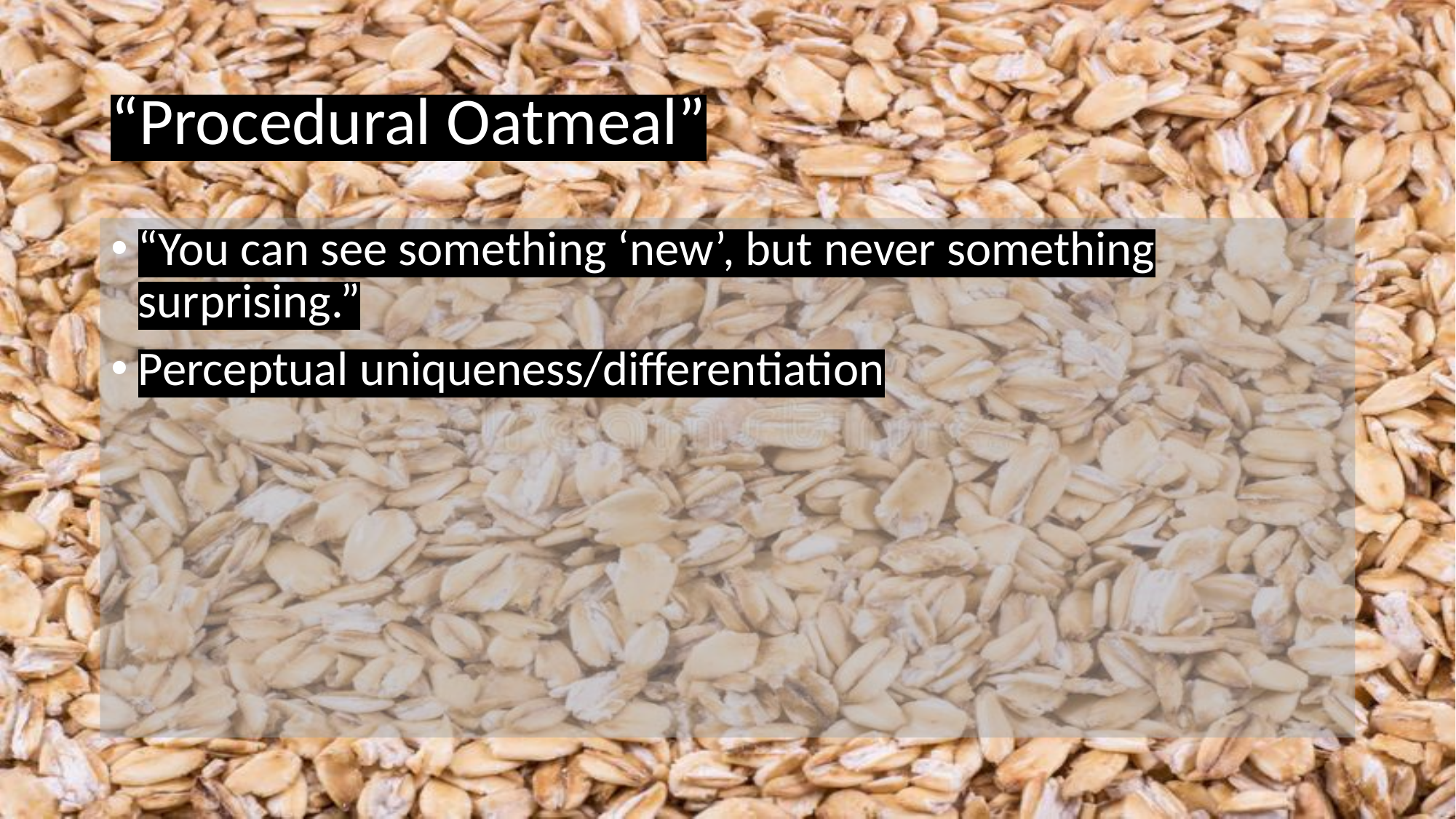

# “Procedural Oatmeal”
“You can see something ‘new’, but never something surprising.”
Perceptual uniqueness/differentiation